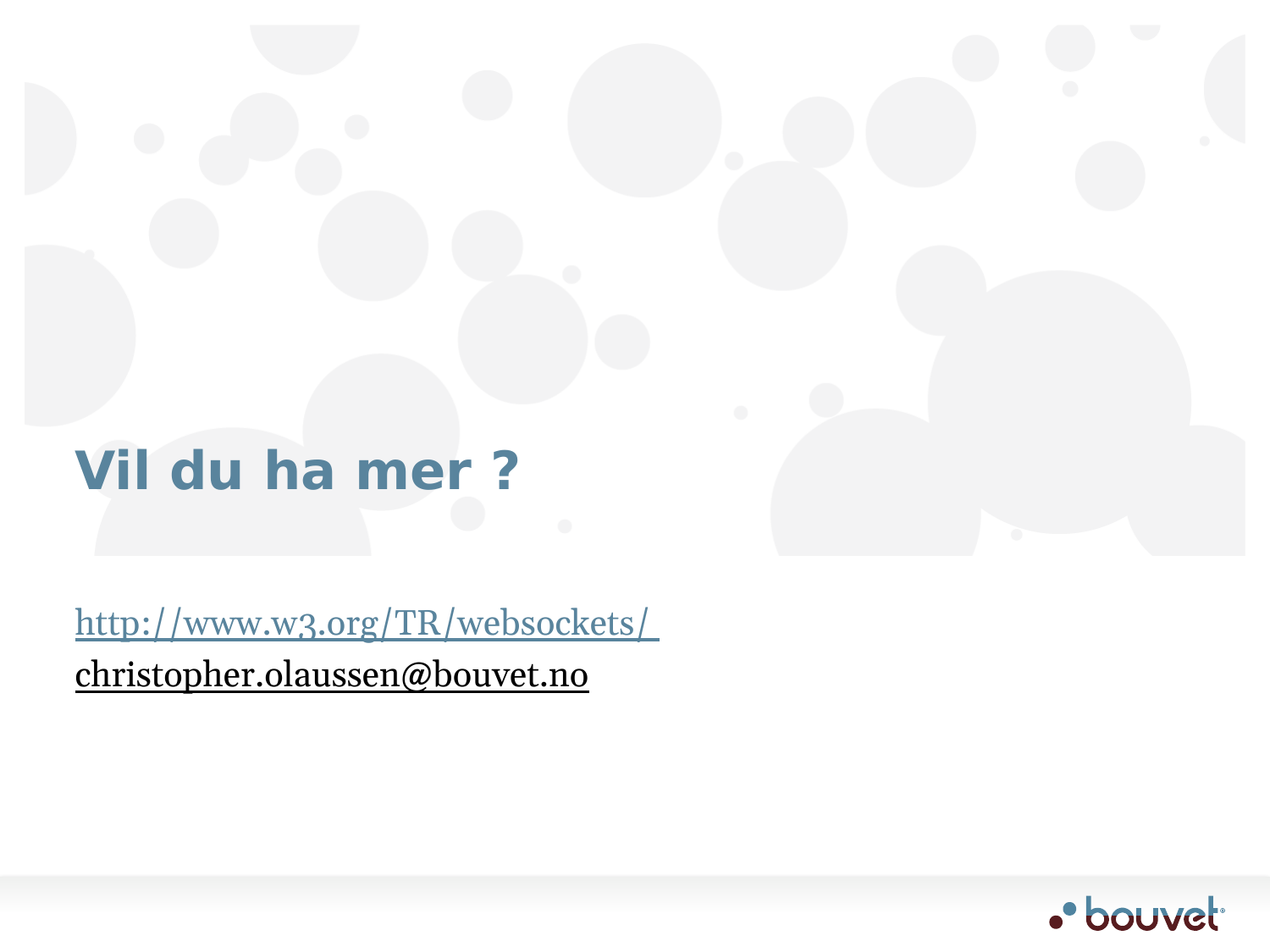

# Vil du ha mer ?
http://www.w3.org/TR/websockets/
christopher.olaussen@bouvet.no